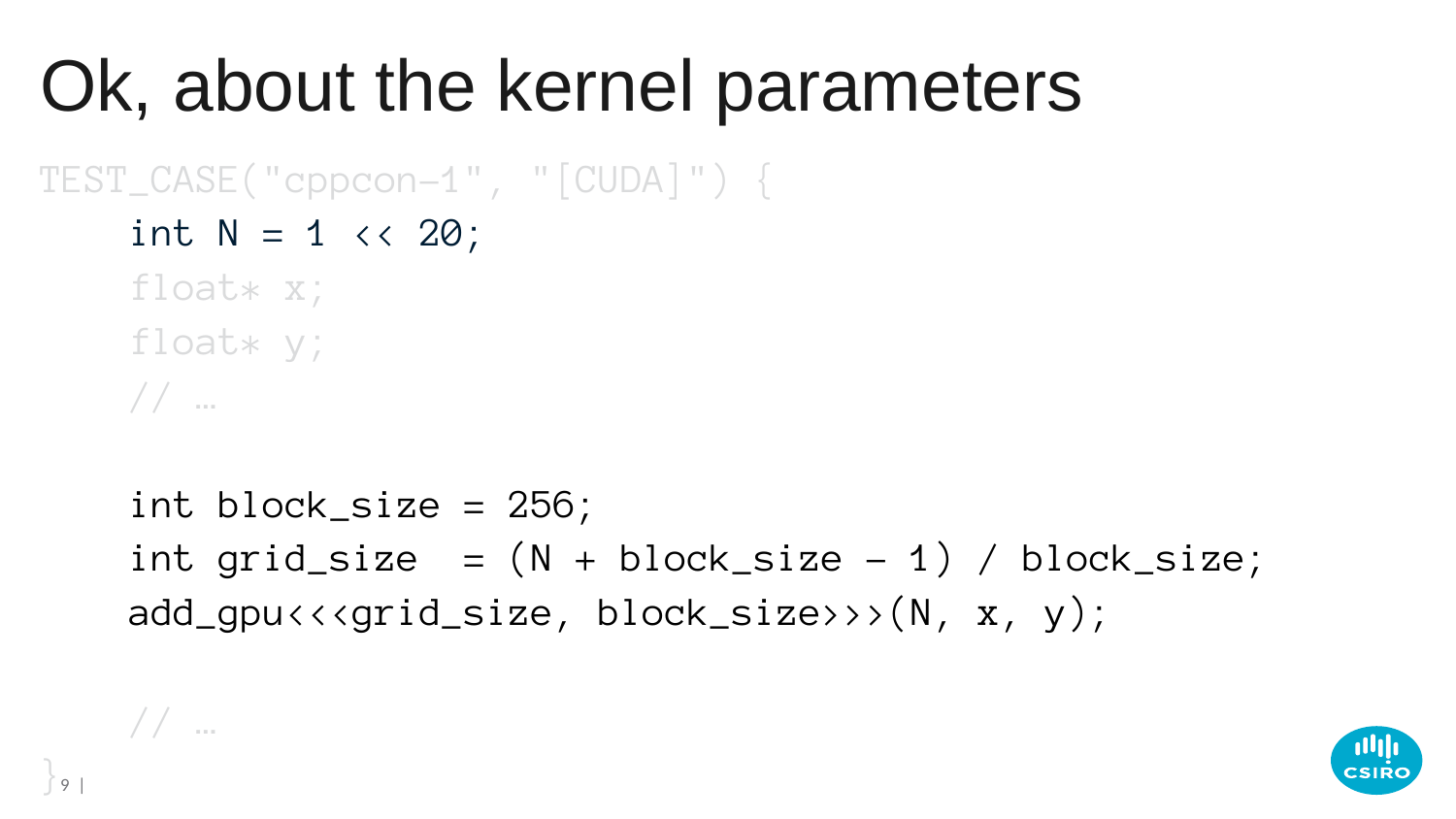

# Ok, about the kernel parameters
TEST_CASE("cppcon-1", "[CUDA]") {
    int N = 1 << 20;
    float* x;
    float* y;
    // …

    int block_size = 256;
    int grid_size  = (N + block_size - 1) / block_size;
    add_gpu<<<grid_size, block_size>>>(N, x, y);

    // …
}
9  |